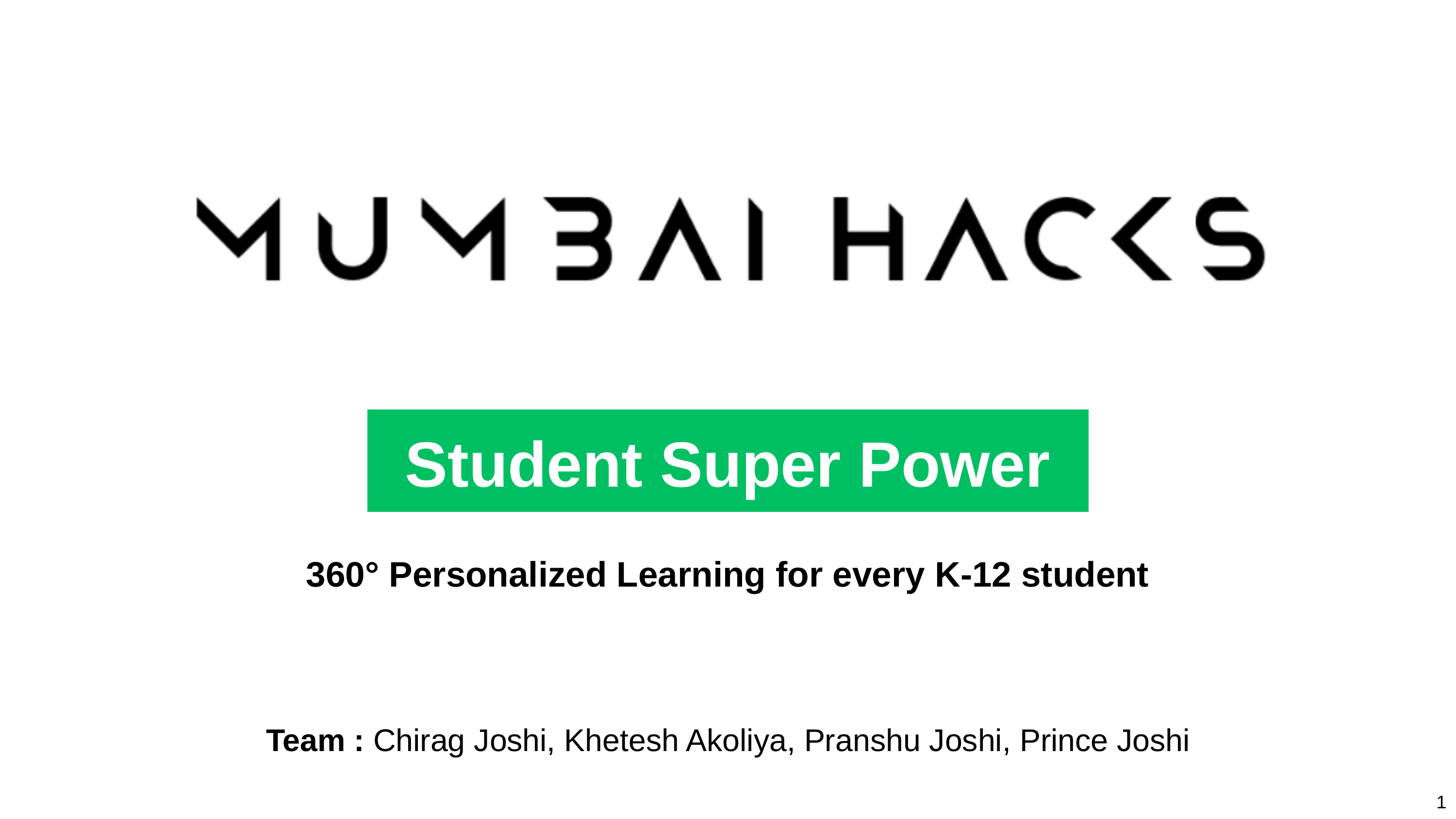

Student Super Power
360° Personalized Learning for every K-12 student
Team : Chirag Joshi, Khetesh Akoliya, Pranshu Joshi, Prince Joshi
1